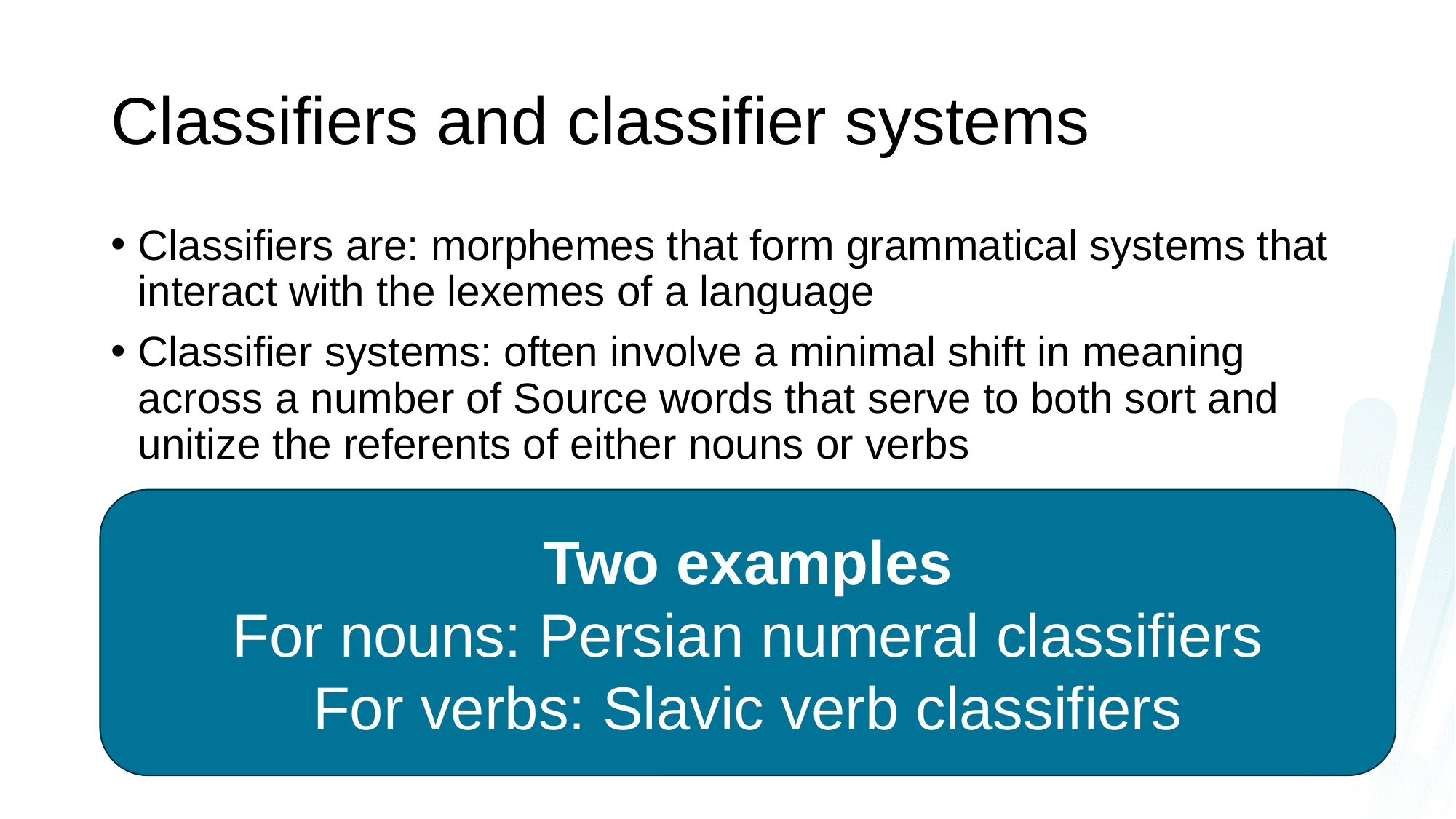

# Classifiers and classifier systems
Classifiers are: morphemes that form grammatical systems that interact with the lexemes of a language
Classifier systems: often involve a minimal shift in meaning across a number of Source words that serve to both sort and unitize the referents of either nouns or verbs
Two examples
For nouns: Persian numeral classifiers
For verbs: Slavic verb classifiers